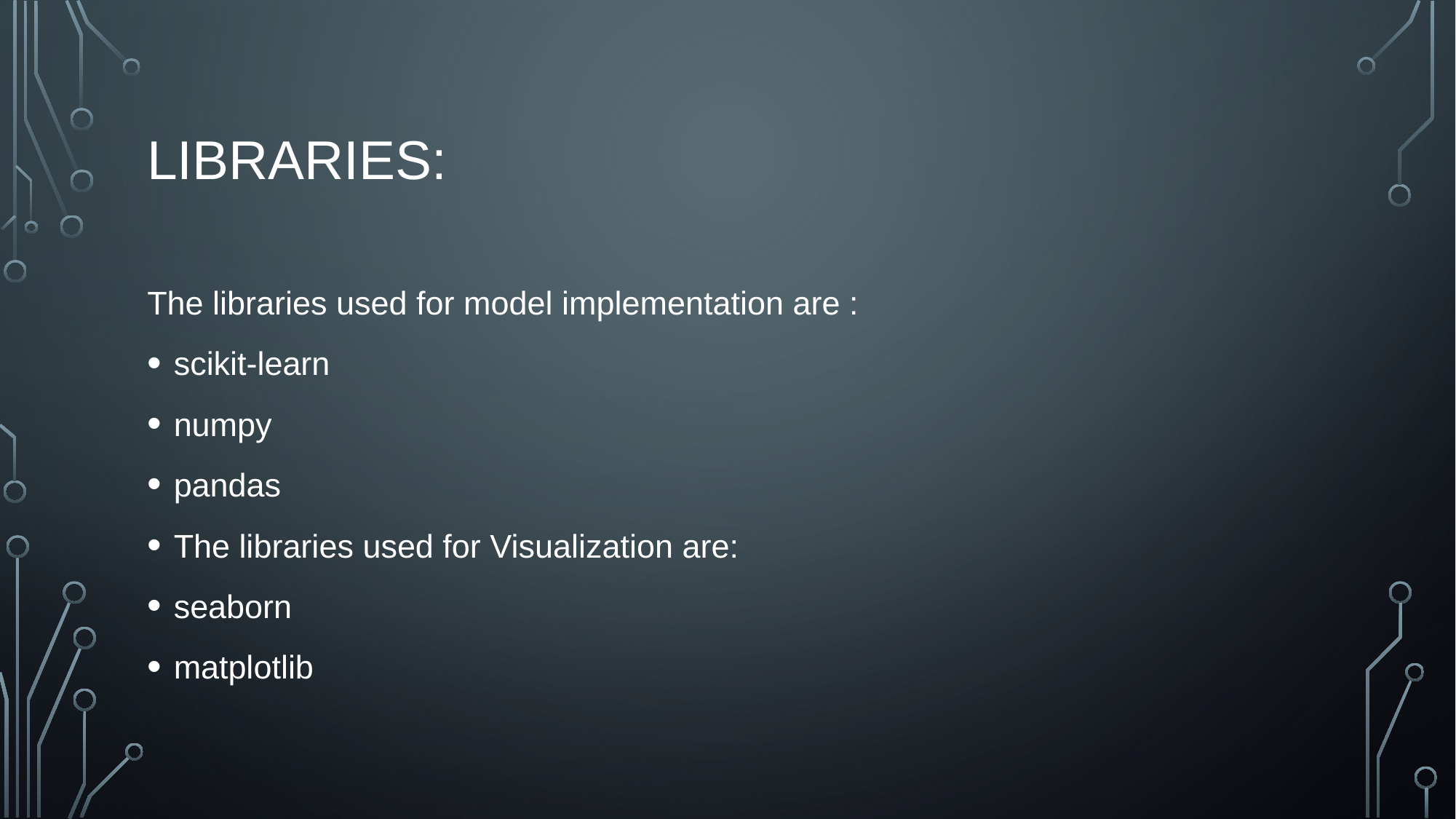

# Libraries:
The libraries used for model implementation are :
scikit-learn
numpy
pandas
The libraries used for Visualization are:
seaborn
matplotlib